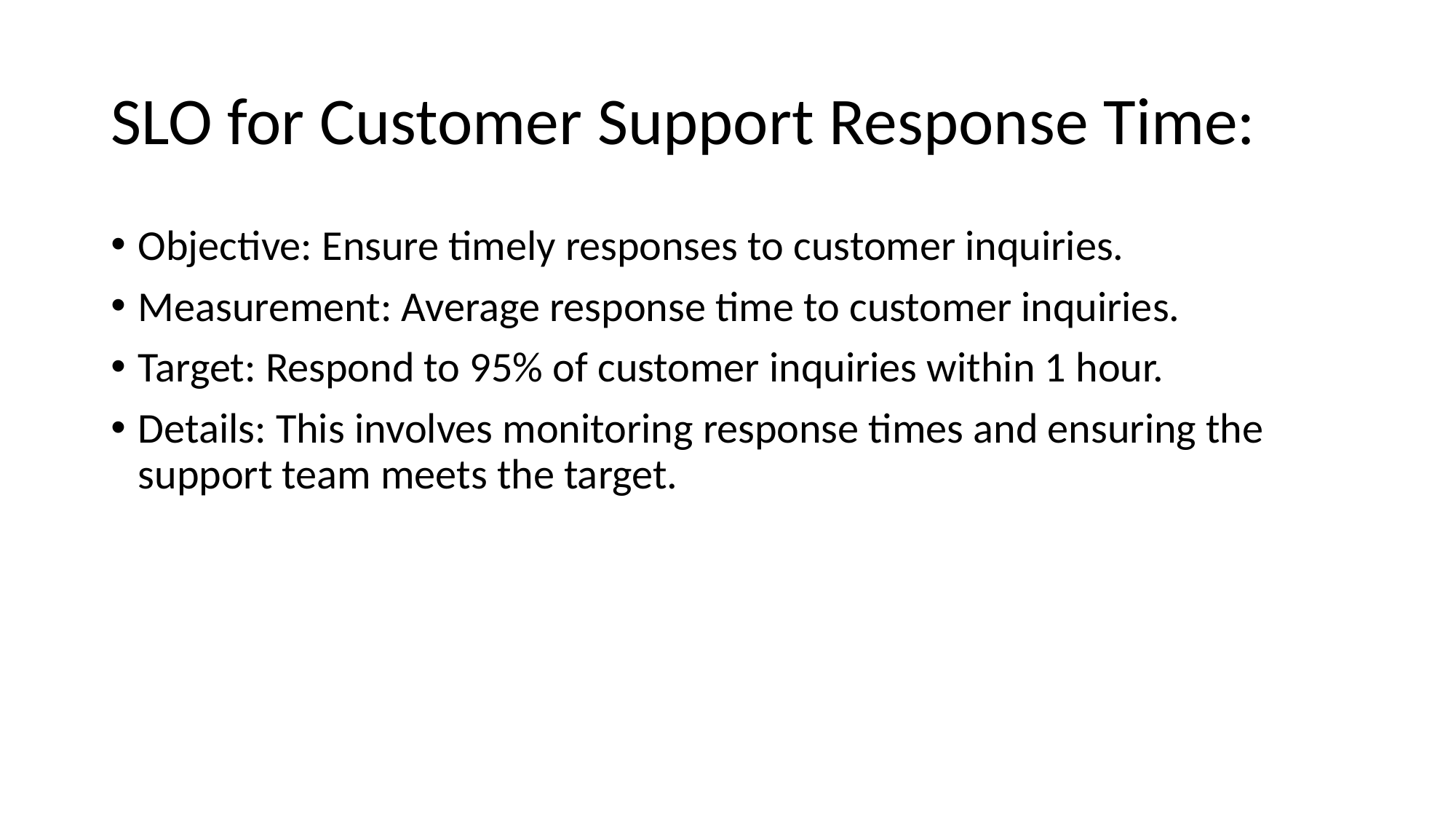

# SLO for Customer Support Response Time:
Objective: Ensure timely responses to customer inquiries.
Measurement: Average response time to customer inquiries.
Target: Respond to 95% of customer inquiries within 1 hour.
Details: This involves monitoring response times and ensuring the support team meets the target.